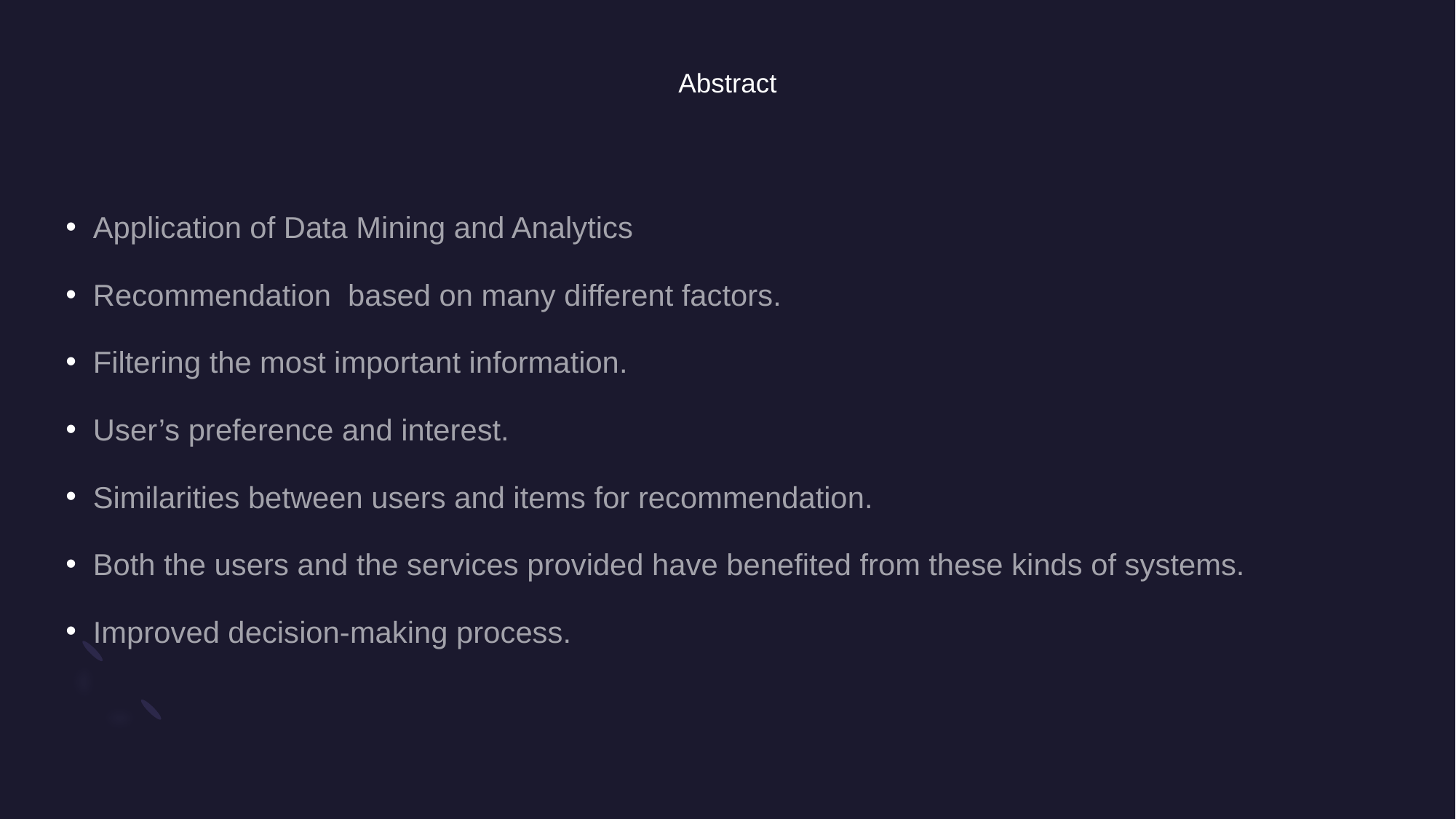

# Abstract
Application of Data Mining and Analytics
Recommendation  based on many different factors.
Filtering the most important information.
User’s preference and interest.
Similarities between users and items for recommendation.
Both the users and the services provided have benefited from these kinds of systems.
Improved decision-making process.